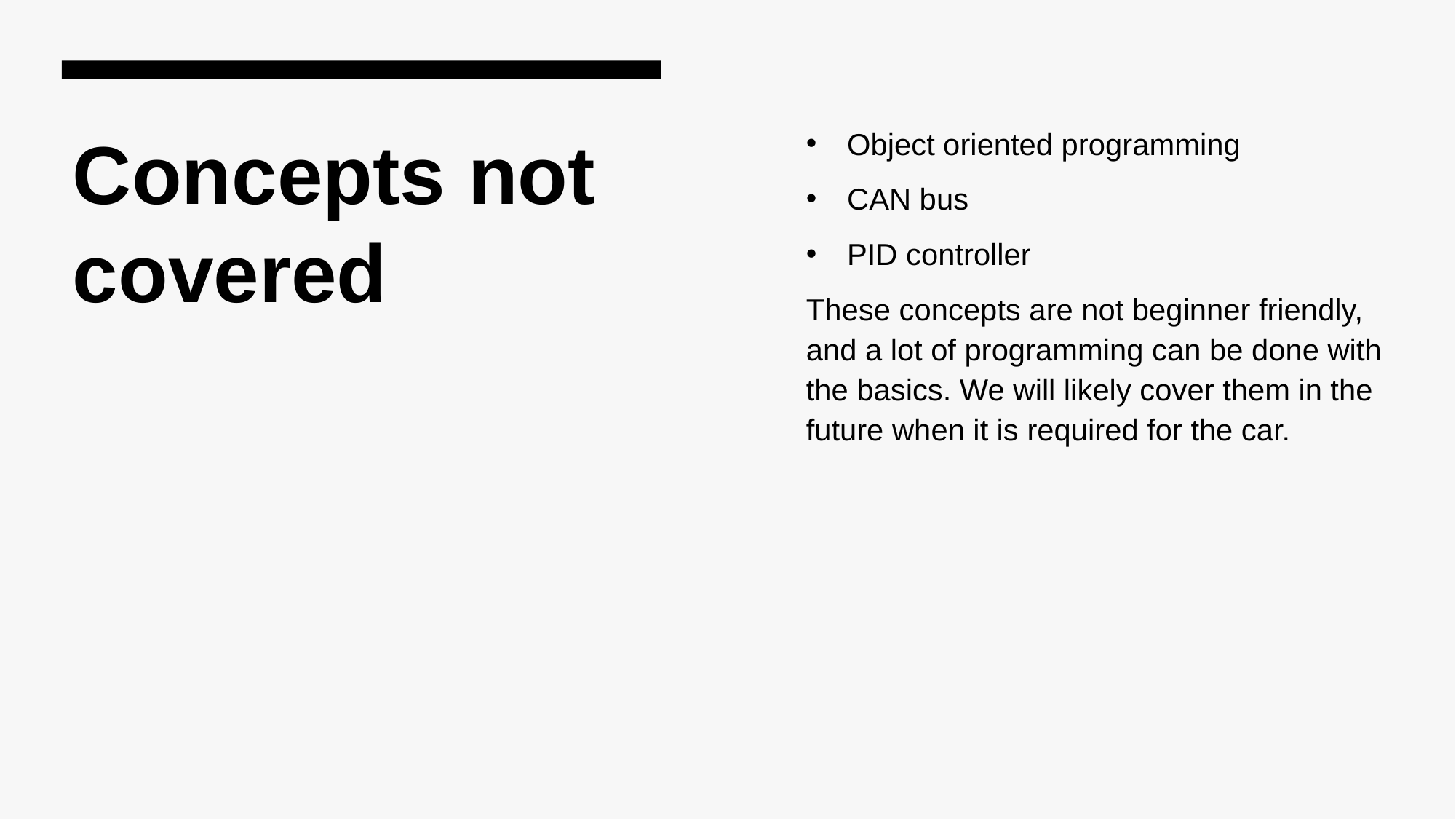

Object oriented programming
CAN bus
PID controller
These concepts are not beginner friendly, and a lot of programming can be done with the basics. We will likely cover them in the future when it is required for the car.
# Concepts not covered